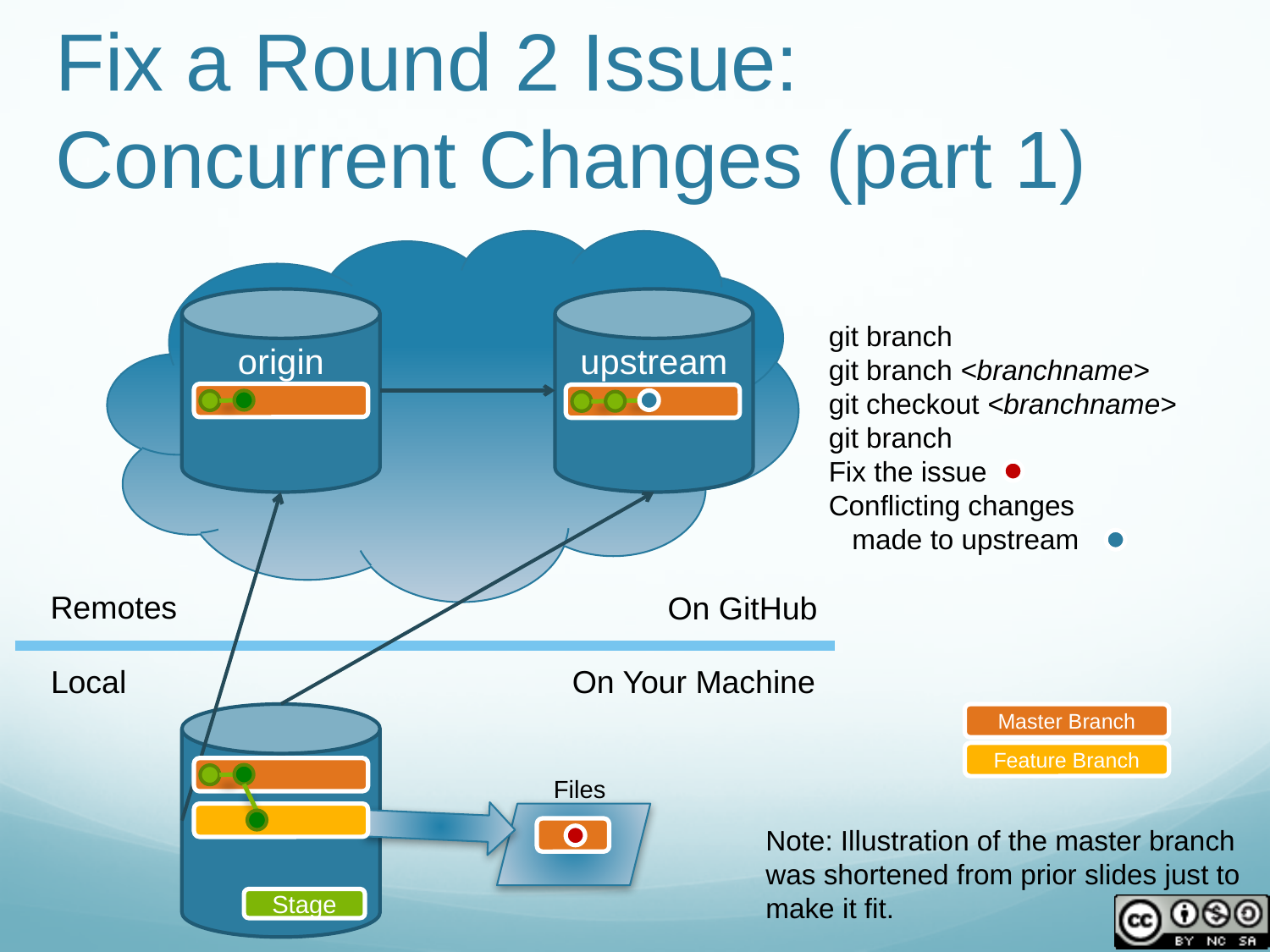

# Fix a Round 2 Issue: Concurrent Changes (part 1)

origin

upstream

git branch
git branch <branchname>
git checkout <branchname>
git branch
Fix the issue
Conflicting changes
   made to upstream

Remotes
On GitHub
Local
On Your Machine
Master Branch
Feature Branch

Files

Note: Illustration of the master branch was shortened from prior slides just to make it fit.

Stage